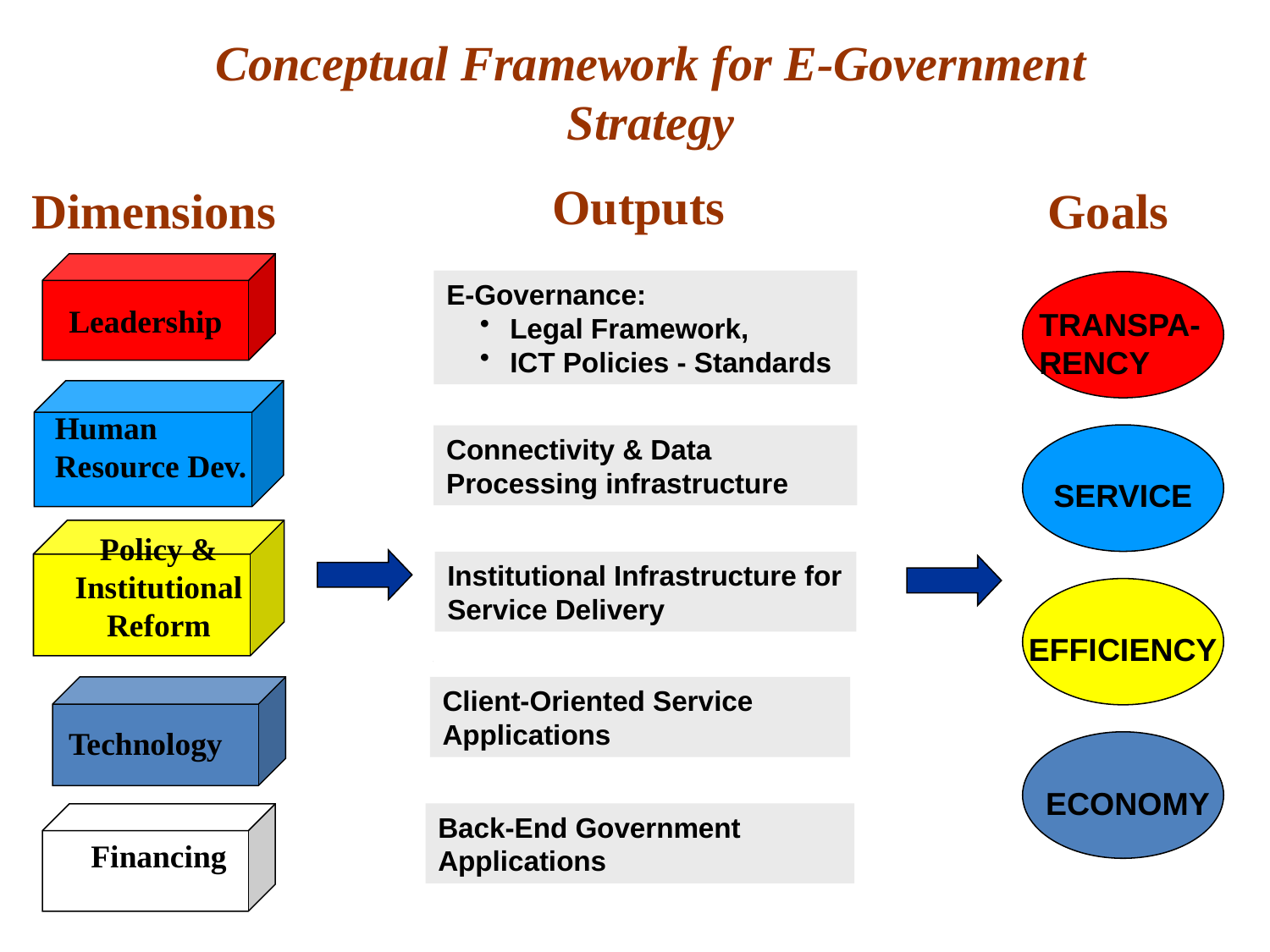

Conceptual Framework for E-Government Strategy
Outputs
Dimensions
Goals
Leadership
E-Governance:
Legal Framework,
ICT Policies - Standards

TRANSPA-RENCY

Human Resource Dev.

SERVICE
Connectivity & Data Processing infrastructure

Policy & Institutional Reform

Institutional Infrastructure for Service Delivery

EFFICIENCY

Technology
Client-Oriented Service Applications

ECONOMY
Back-End Government Applications

Financing